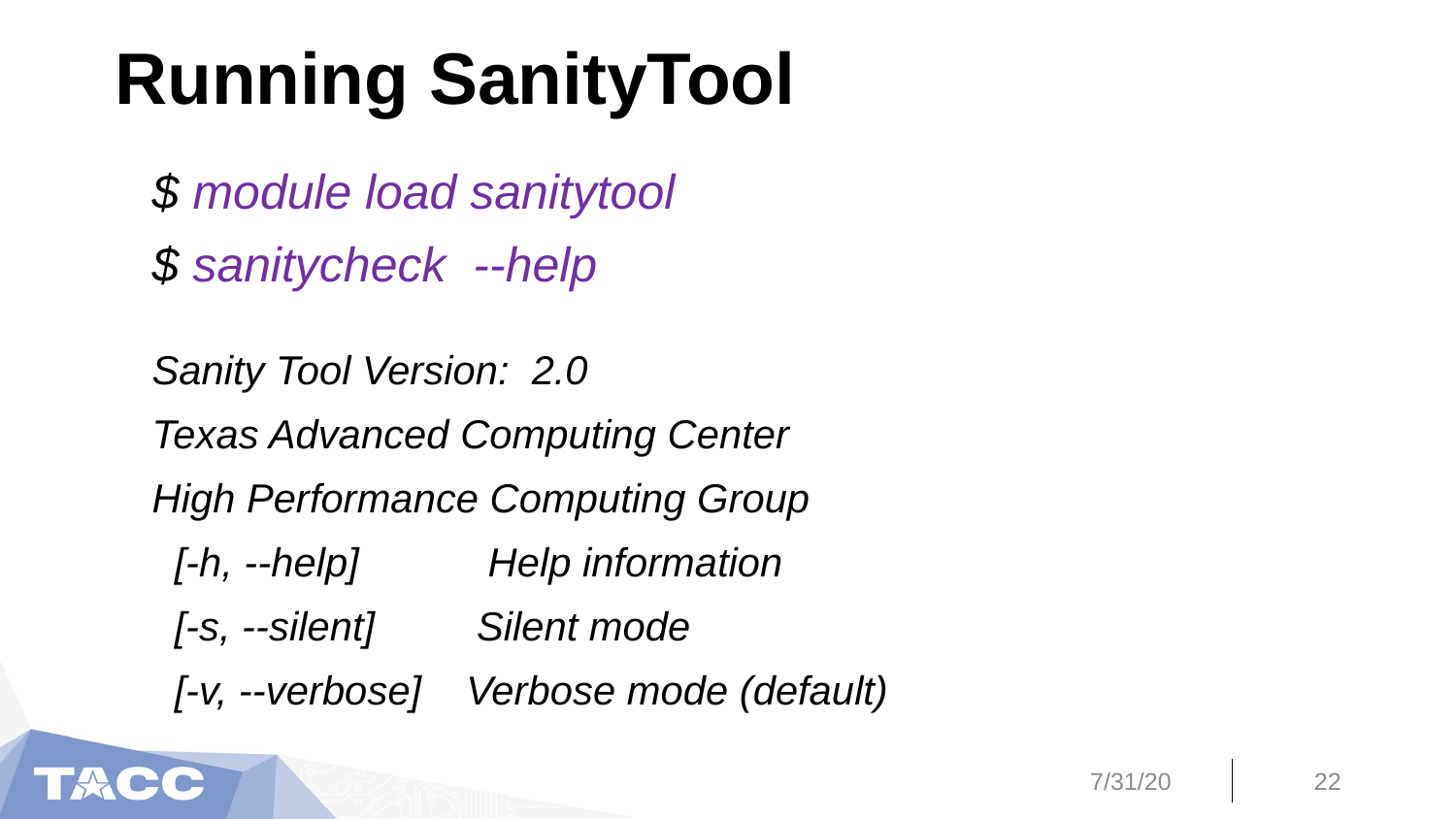

# Running SanityTool
$ module load sanitytool
$ sanitycheck  --help

Sanity Tool Version:  2.0
Texas Advanced Computing Center
High Performance Computing Group
  [-h, --help] 	    Help information
  [-s, --silent]	   Silent mode
  [-v, --verbose]    Verbose mode (default)

7/31/20
22